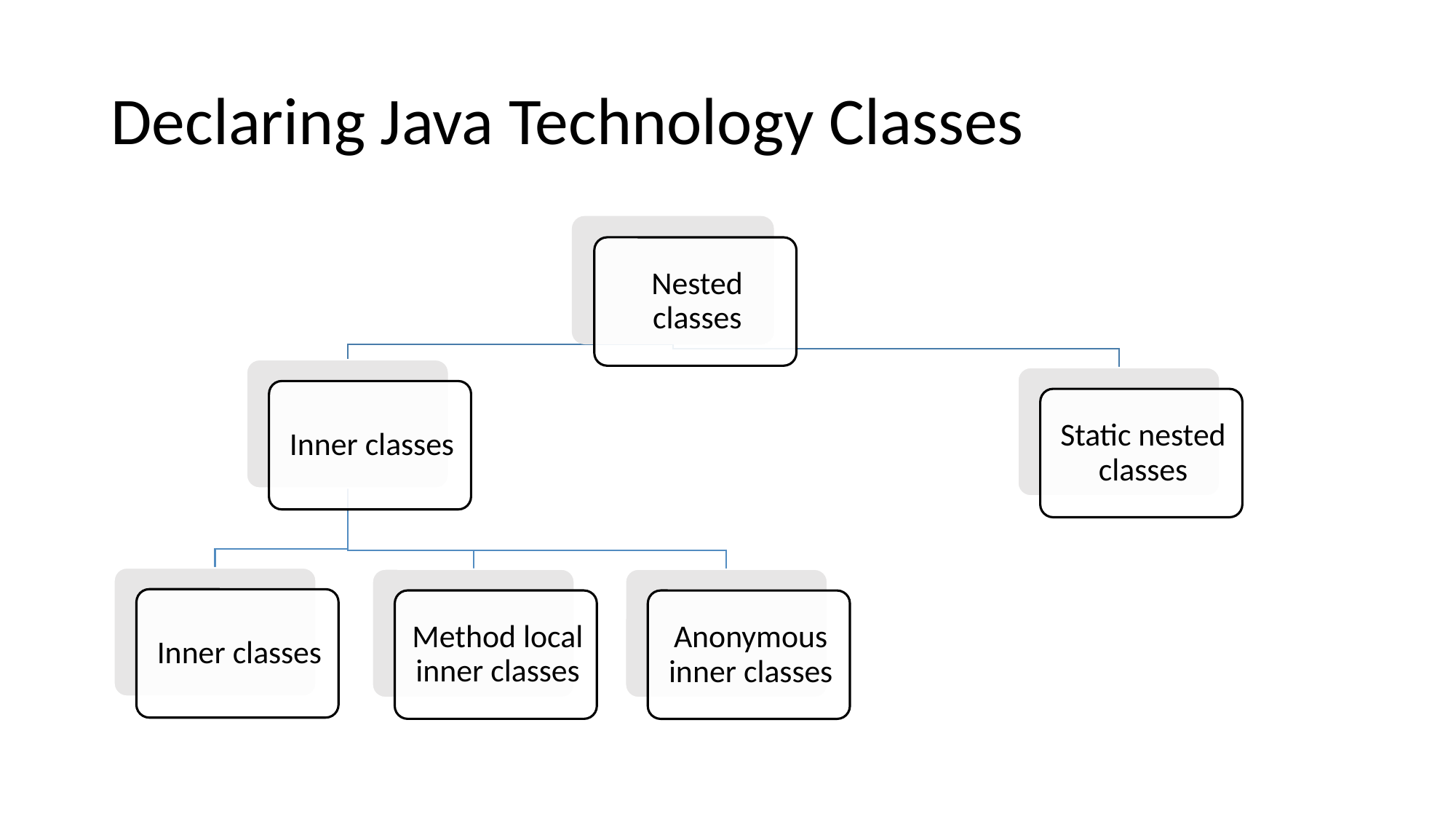

# Declaring Java Technology Classes
Nested classes
Inner classes
Inner classes
Method local inner classes
Anonymous inner classes
Static nested classes